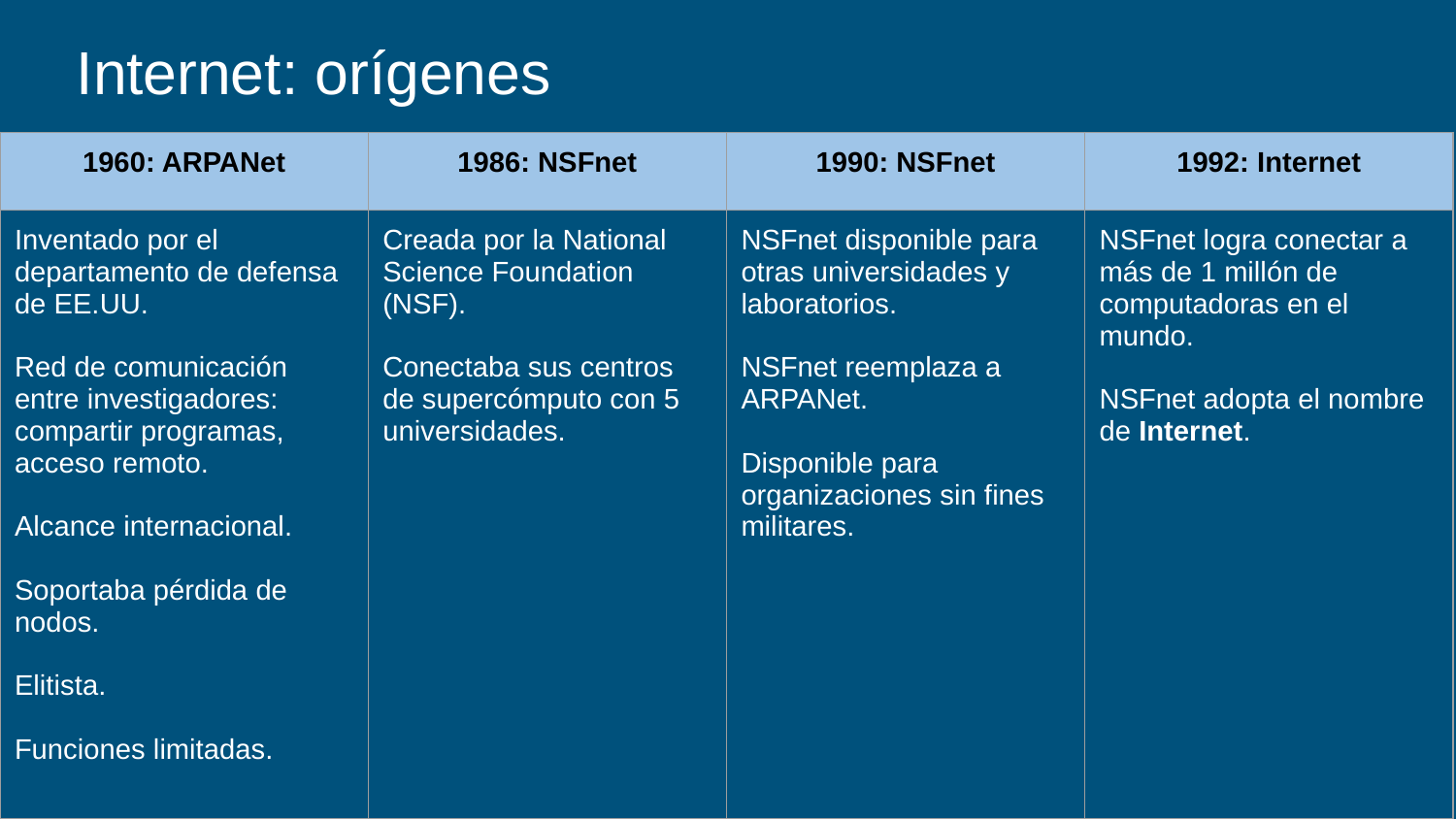

# Internet: orígenes
| 1960: ARPANet | 1986: NSFnet | 1990: NSFnet | 1992: Internet |
| --- | --- | --- | --- |
| Inventado por el departamento de defensa de EE.UU. Red de comunicación entre investigadores: compartir programas, acceso remoto. Alcance internacional. Soportaba pérdida de nodos. Elitista. Funciones limitadas. | Creada por la National Science Foundation (NSF). Conectaba sus centros de supercómputo con 5 universidades. | NSFnet disponible para otras universidades y laboratorios. NSFnet reemplaza a ARPANet. Disponible para organizaciones sin fines militares. | NSFnet logra conectar a más de 1 millón de computadoras en el mundo. NSFnet adopta el nombre de Internet. |